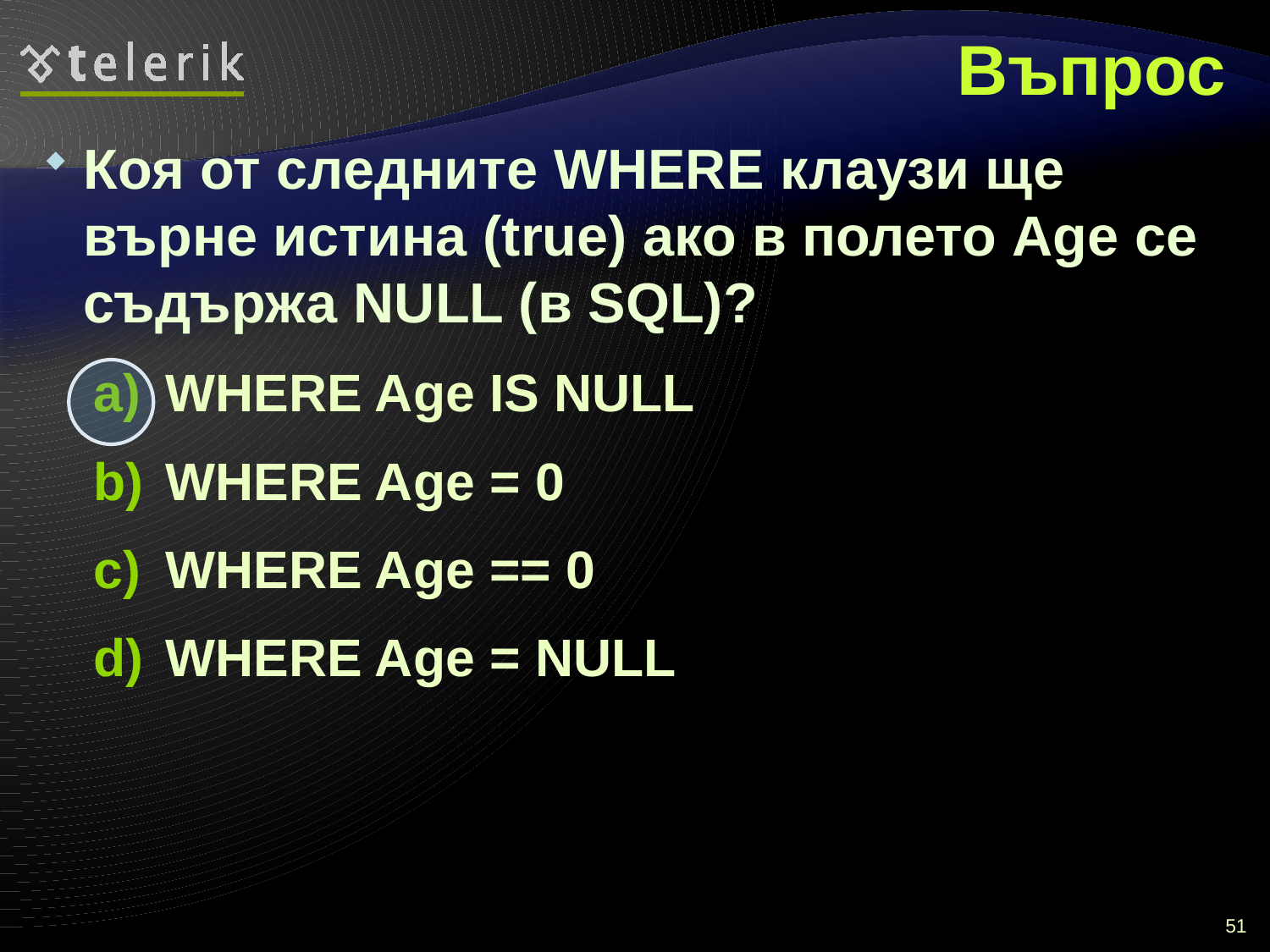

# Въпрос
Коя от следните WHERE клаузи ще върне истина (true) ако в полето Age се съдържа NULL (в SQL)?
WHERE Age IS NULL
WHERE Age = 0
WHERE Age == 0
WHERE Age = NULL

51